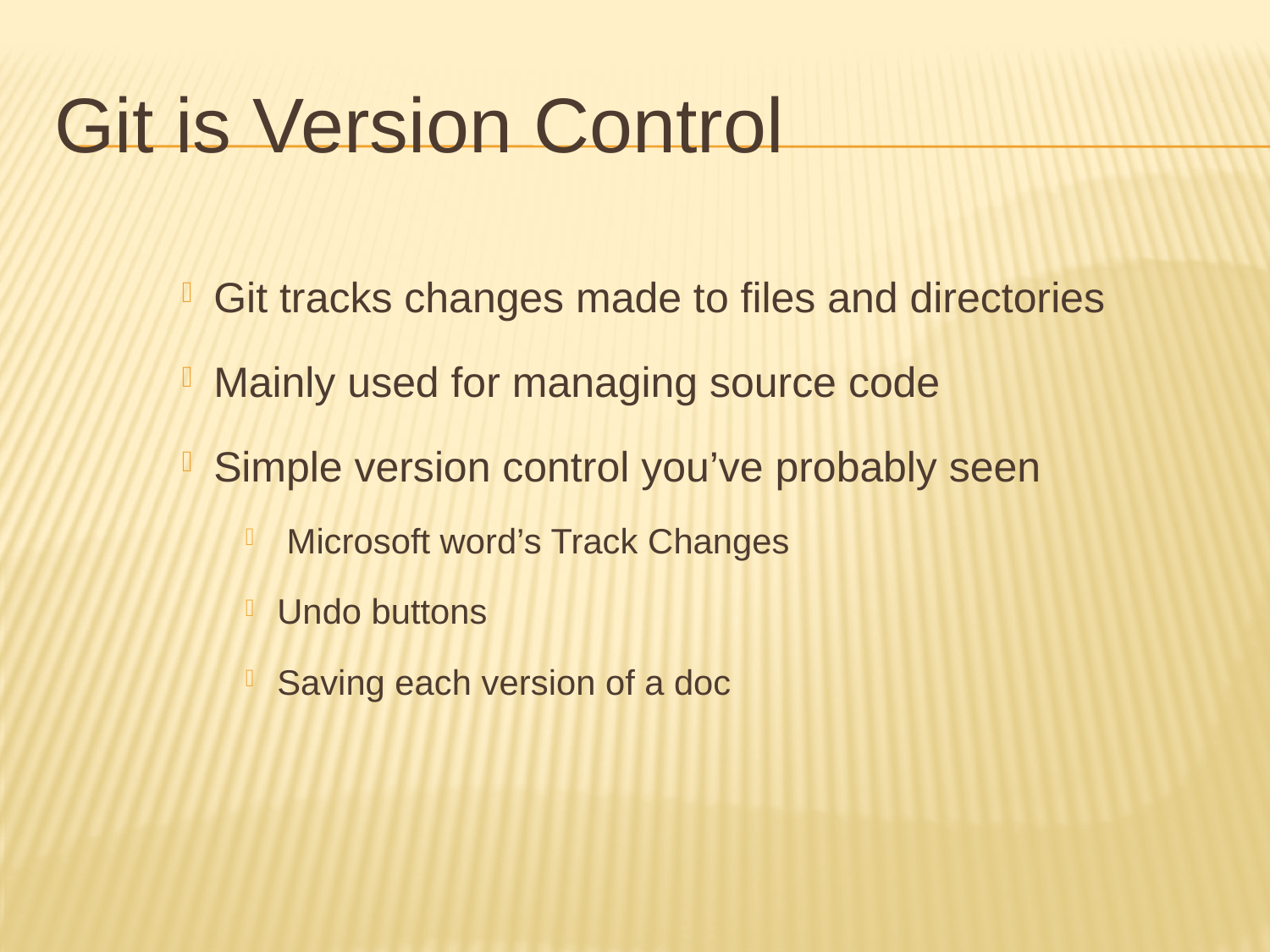

# Git is Version Control
Git tracks changes made to files and directories
Mainly used for managing source code
Simple version control you’ve probably seen
 Microsoft word’s Track Changes
Undo buttons
Saving each version of a doc